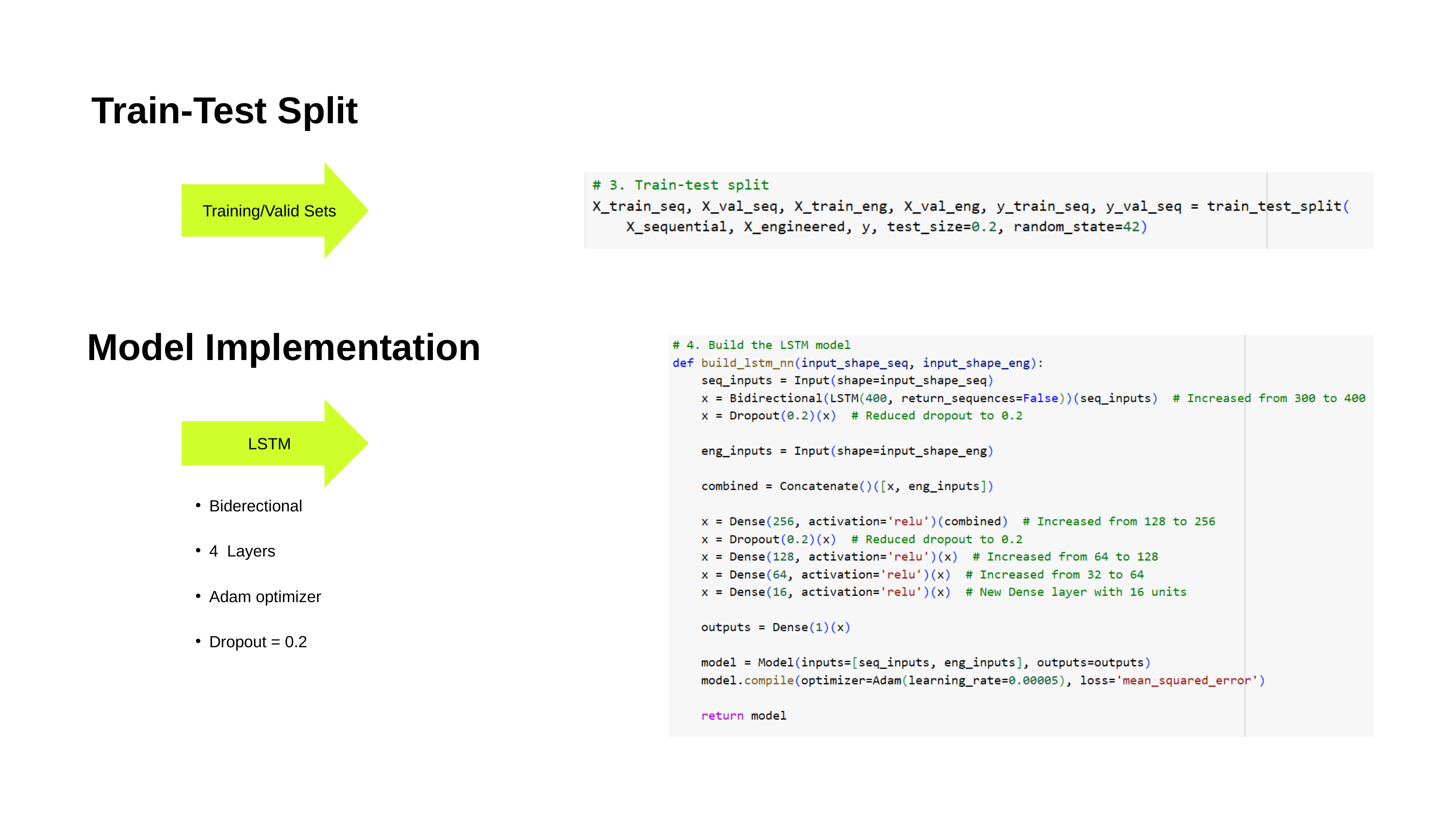

Train-Test Split

Training/Valid Sets

Model Implementation

LSTM
Biderectional

4  Layers

Adam optimizer

Dropout = 0.2